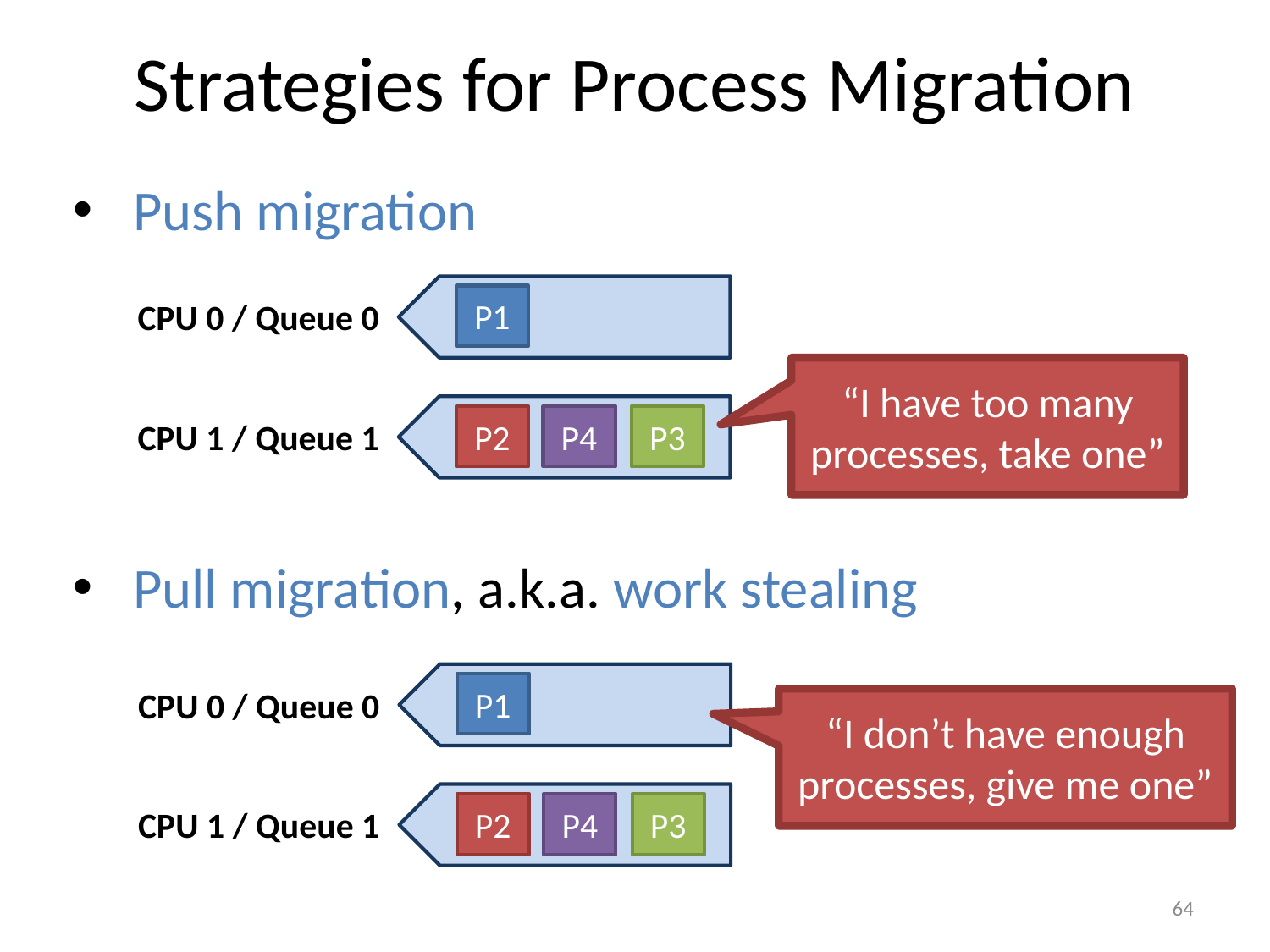

# Strategies for Process Migration
 Push migration

P1
CPU 0 / Queue 0
“I have too many processes, take one”

P2
P4
P3
CPU 1 / Queue 1
 Pull migration, a.k.a. work stealing

P1
CPU 0 / Queue 0
“I don’t have enough processes, give me one”

P2
P4
P3
CPU 1 / Queue 1
64